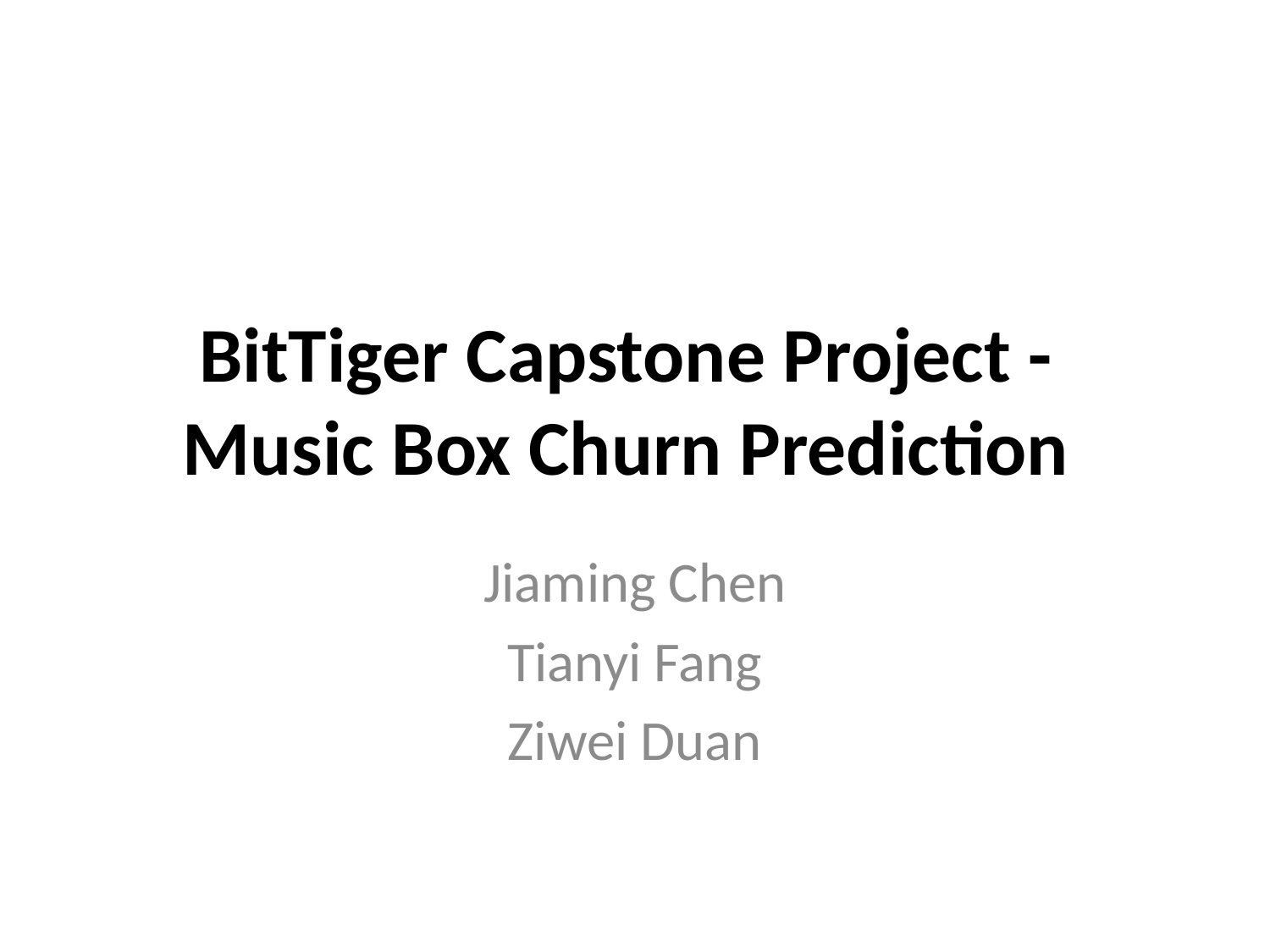

# BitTiger Capstone Project - Music Box Churn Prediction
Jiaming Chen
Tianyi Fang
Ziwei Duan